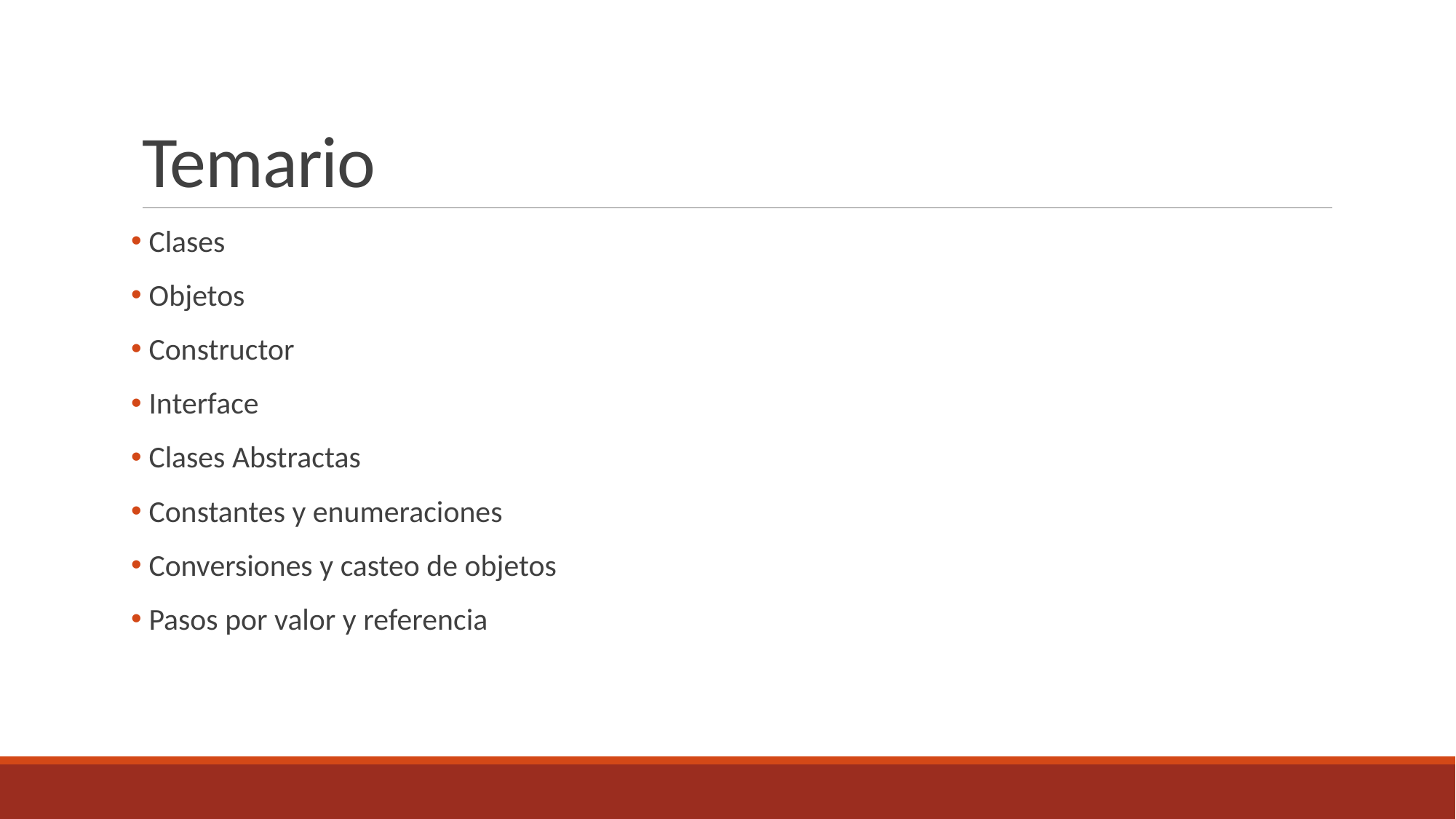

# Temario
 Clases
 Objetos
 Constructor
 Interface
 Clases Abstractas
 Constantes y enumeraciones
 Conversiones y casteo de objetos
 Pasos por valor y referencia